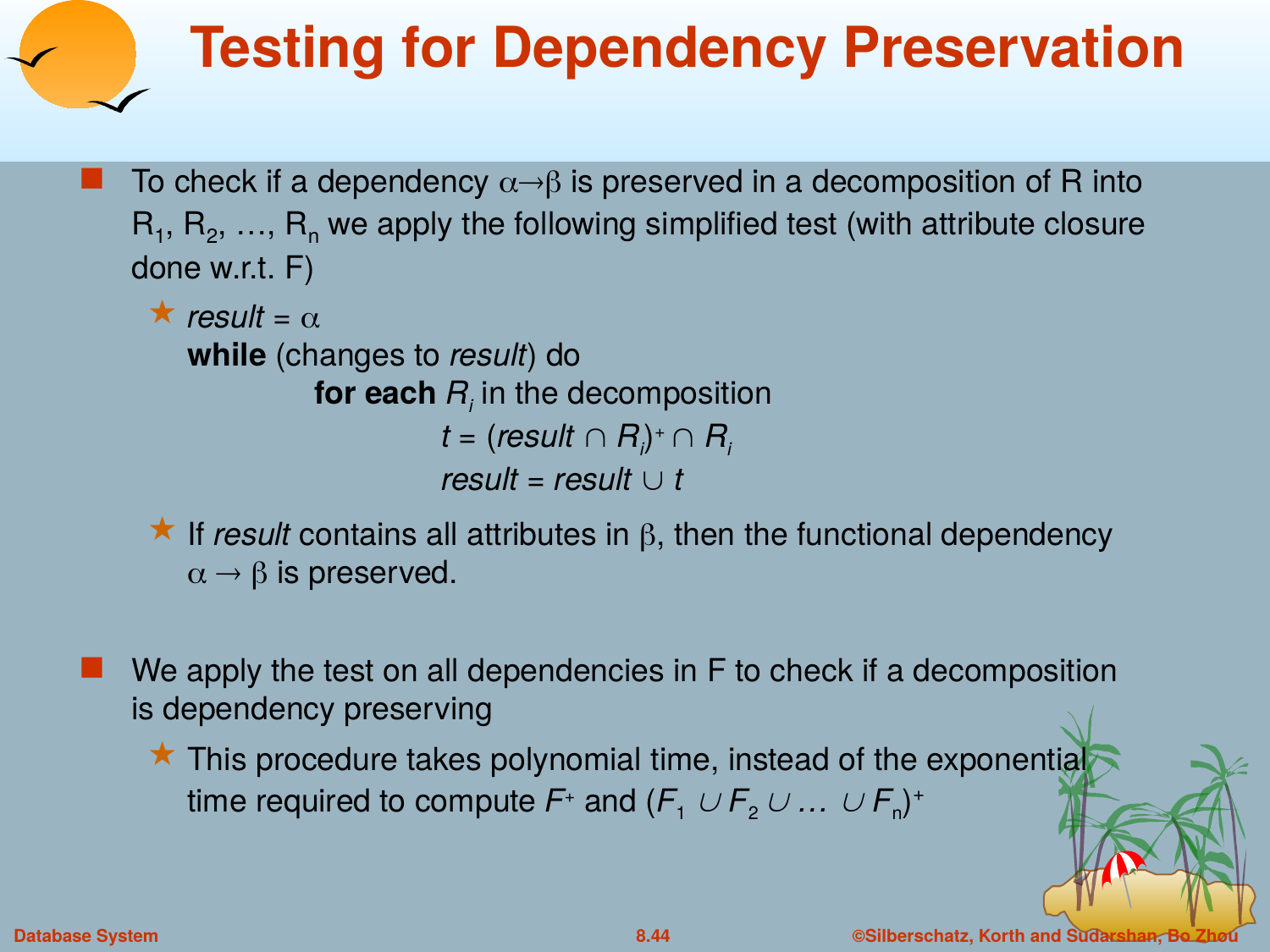

# Testing for Dependency Preservation
To check if a dependency α→β is preserved in a decomposition of R into R1, R2, …, Rn we apply the following simplified test (with attribute closure done w.r.t. F)
result = α
while (changes to result) do
	for each Ri in the decomposition
		t = (result ∩ Ri)+ ∩ Ri
		result = result ∪ t
If result contains all attributes in β, then the functional dependency
α → β is preserved.

We apply the test on all dependencies in F to check if a decomposition is dependency preserving
This procedure takes polynomial time, instead of the exponential time required to compute F+ and (F1 ∪ F2 ∪ … ∪ Fn)+